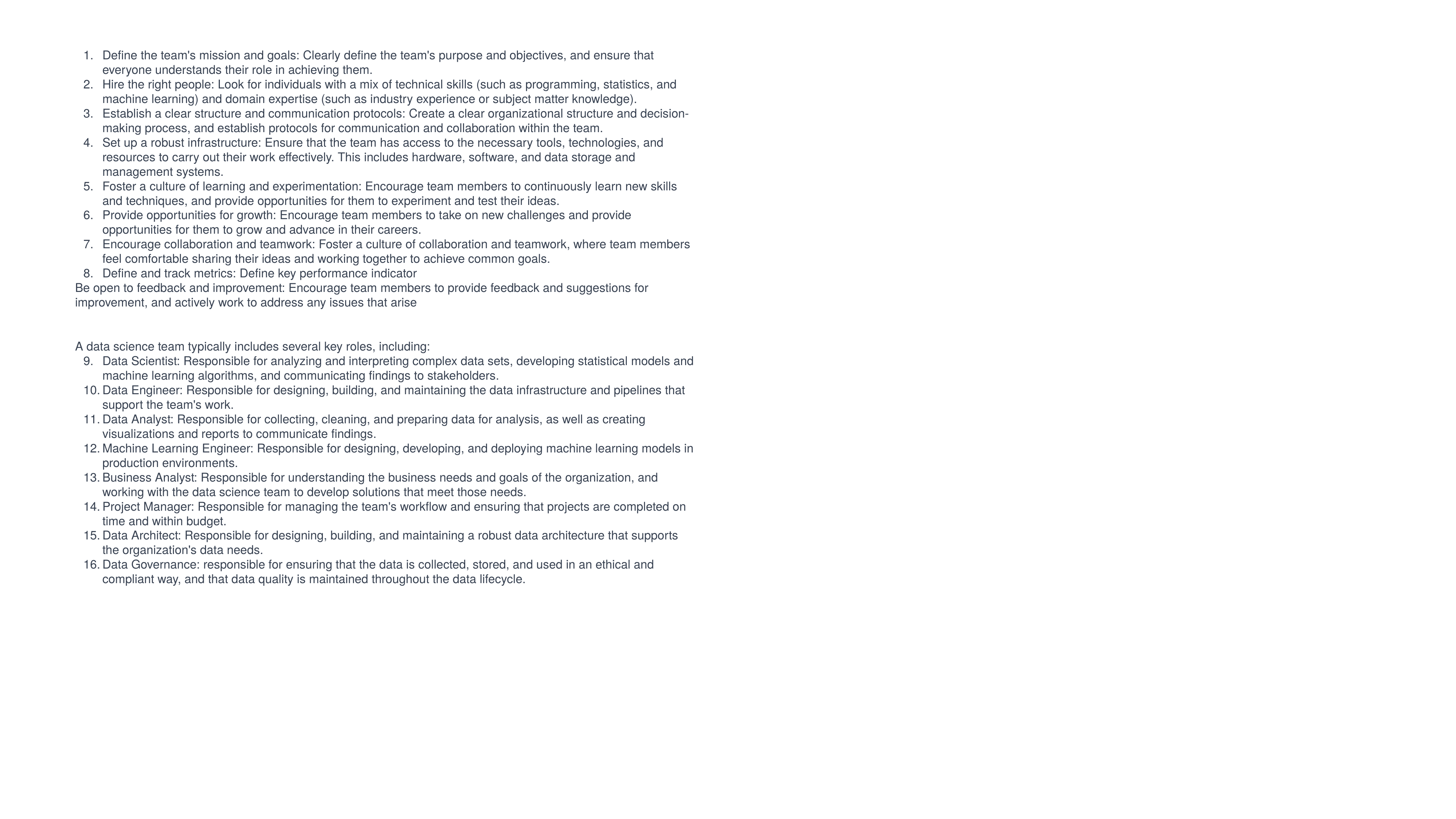

Define the team's mission and goals: Clearly define the team's purpose and objectives, and ensure that everyone understands their role in achieving them.
Hire the right people: Look for individuals with a mix of technical skills (such as programming, statistics, and machine learning) and domain expertise (such as industry experience or subject matter knowledge).
Establish a clear structure and communication protocols: Create a clear organizational structure and decision-making process, and establish protocols for communication and collaboration within the team.
Set up a robust infrastructure: Ensure that the team has access to the necessary tools, technologies, and resources to carry out their work effectively. This includes hardware, software, and data storage and management systems.
Foster a culture of learning and experimentation: Encourage team members to continuously learn new skills and techniques, and provide opportunities for them to experiment and test their ideas.
Provide opportunities for growth: Encourage team members to take on new challenges and provide opportunities for them to grow and advance in their careers.
Encourage collaboration and teamwork: Foster a culture of collaboration and teamwork, where team members feel comfortable sharing their ideas and working together to achieve common goals.
Define and track metrics: Define key performance indicator
Be open to feedback and improvement: Encourage team members to provide feedback and suggestions for improvement, and actively work to address any issues that arise

A data science team typically includes several key roles, including:
Data Scientist: Responsible for analyzing and interpreting complex data sets, developing statistical models and machine learning algorithms, and communicating findings to stakeholders.
Data Engineer: Responsible for designing, building, and maintaining the data infrastructure and pipelines that support the team's work.
Data Analyst: Responsible for collecting, cleaning, and preparing data for analysis, as well as creating visualizations and reports to communicate findings.
Machine Learning Engineer: Responsible for designing, developing, and deploying machine learning models in production environments.
Business Analyst: Responsible for understanding the business needs and goals of the organization, and working with the data science team to develop solutions that meet those needs.
Project Manager: Responsible for managing the team's workflow and ensuring that projects are completed on time and within budget.
Data Architect: Responsible for designing, building, and maintaining a robust data architecture that supports the organization's data needs.
Data Governance: responsible for ensuring that the data is collected, stored, and used in an ethical and compliant way, and that data quality is maintained throughout the data lifecycle.